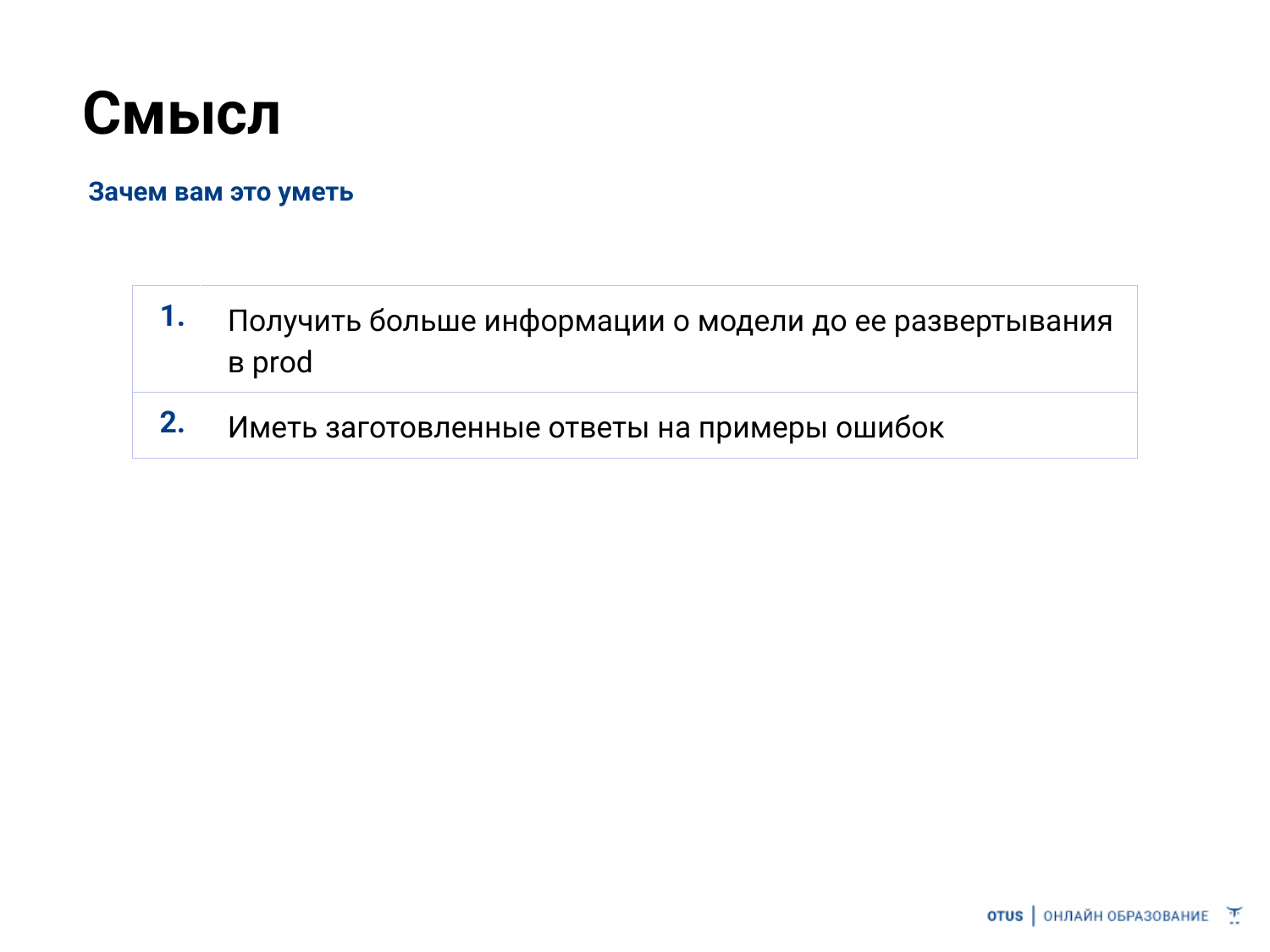

# Смысл
Зачем вам это уметь
| 1. | Получить больше информации о модели до ее развертывания в prod |
| --- | --- |
| 2. | Иметь заготовленные ответы на примеры ошибок |